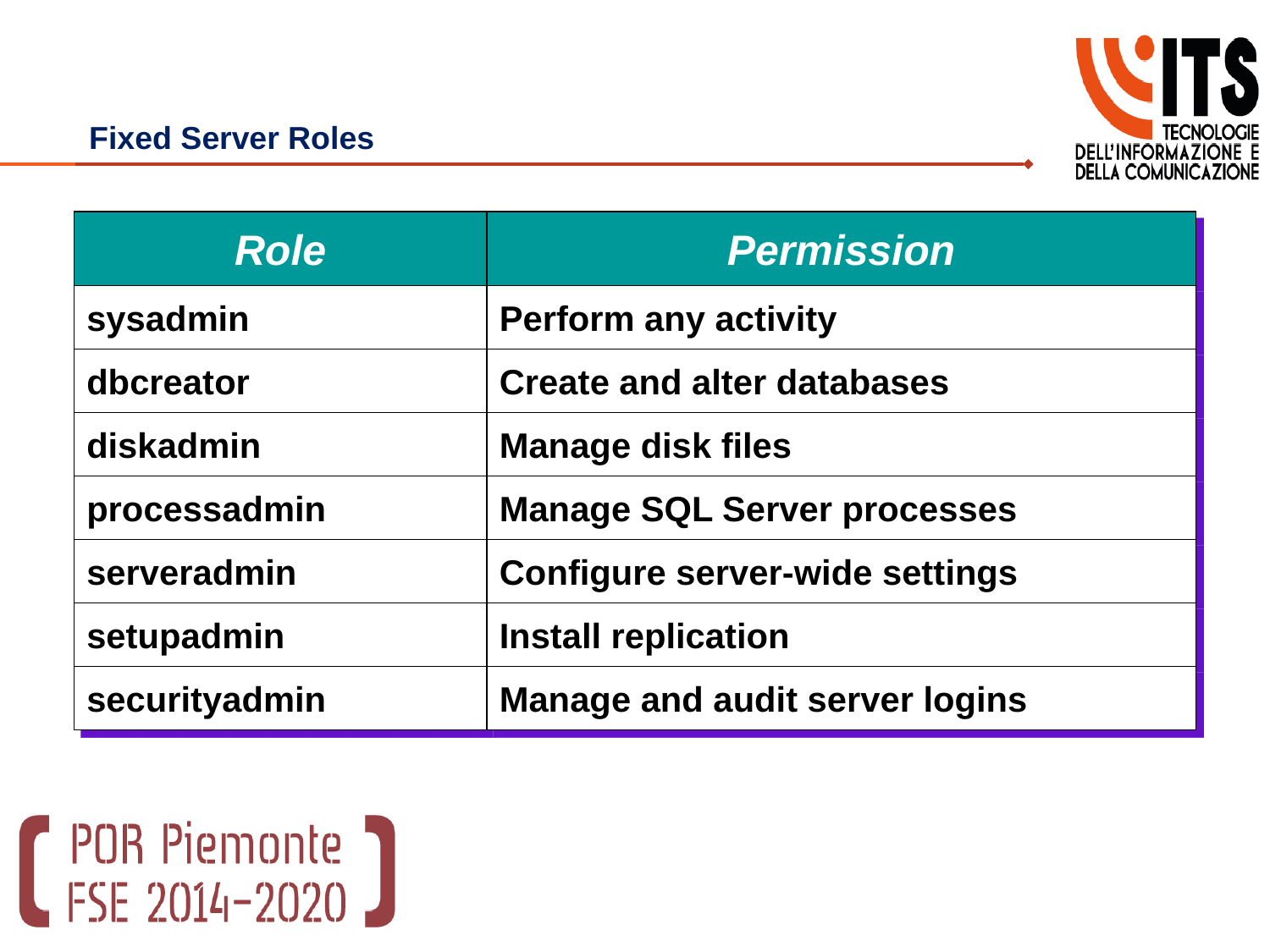

# Fixed Server Roles
Role
Permission
sysadmin
Perform any activity
dbcreator
Create and alter databases
diskadmin
Manage disk files
processadmin
Manage SQL Server processes
serveradmin
Configure server-wide settings
setupadmin
Install replication
securityadmin
Manage and audit server logins